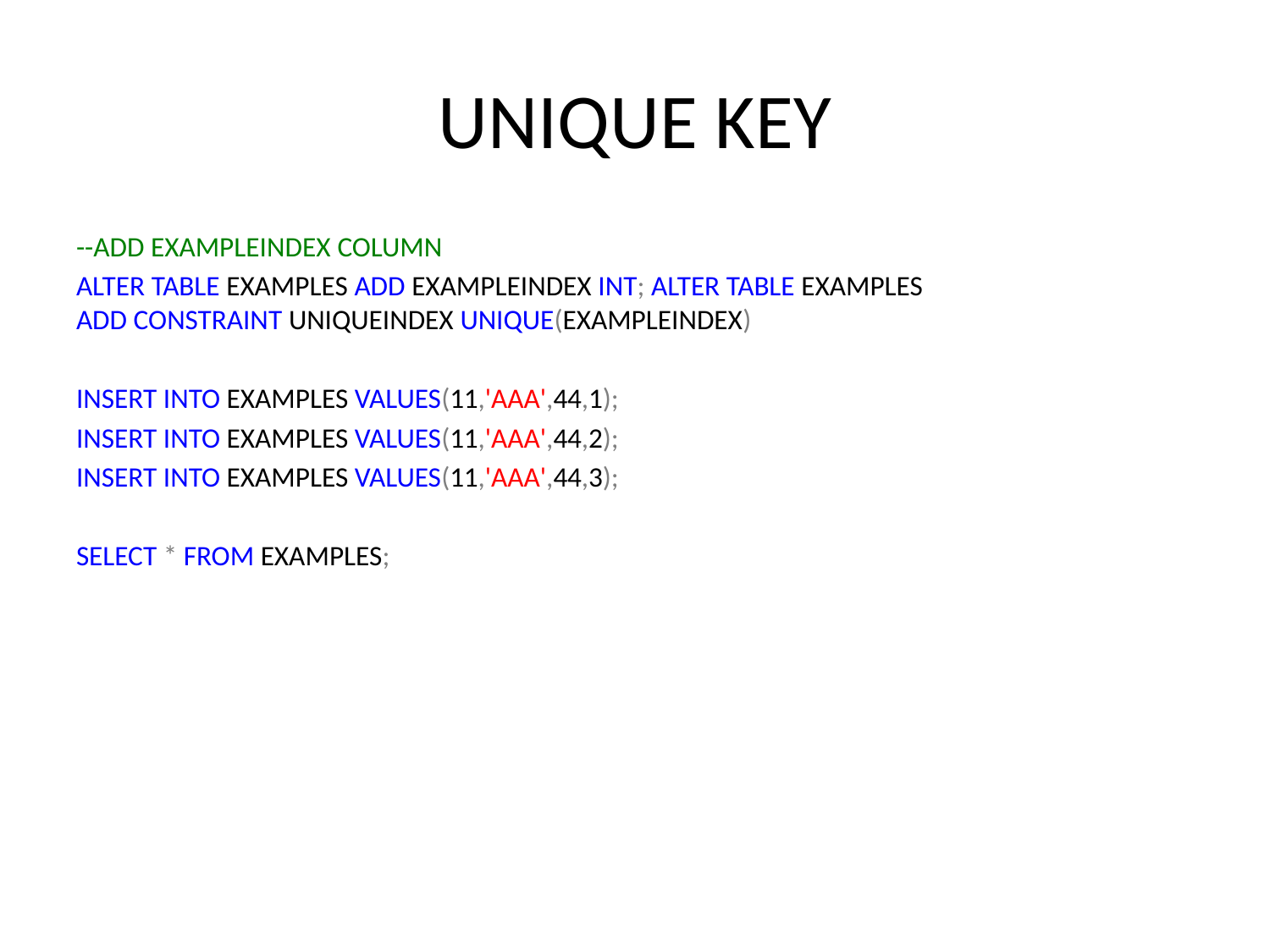

# UNIQUE KEY
--ADD EXAMPLEINDEX COLUMN
ALTER TABLE EXAMPLES ADD EXAMPLEINDEX INT; ALTER TABLE EXAMPLES ADD CONSTRAINT UNIQUEINDEX UNIQUE(EXAMPLEINDEX)

INSERT INTO EXAMPLES VALUES(11,'AAA',44,1);
INSERT INTO EXAMPLES VALUES(11,'AAA',44,2);
INSERT INTO EXAMPLES VALUES(11,'AAA',44,3);

SELECT * FROM EXAMPLES;